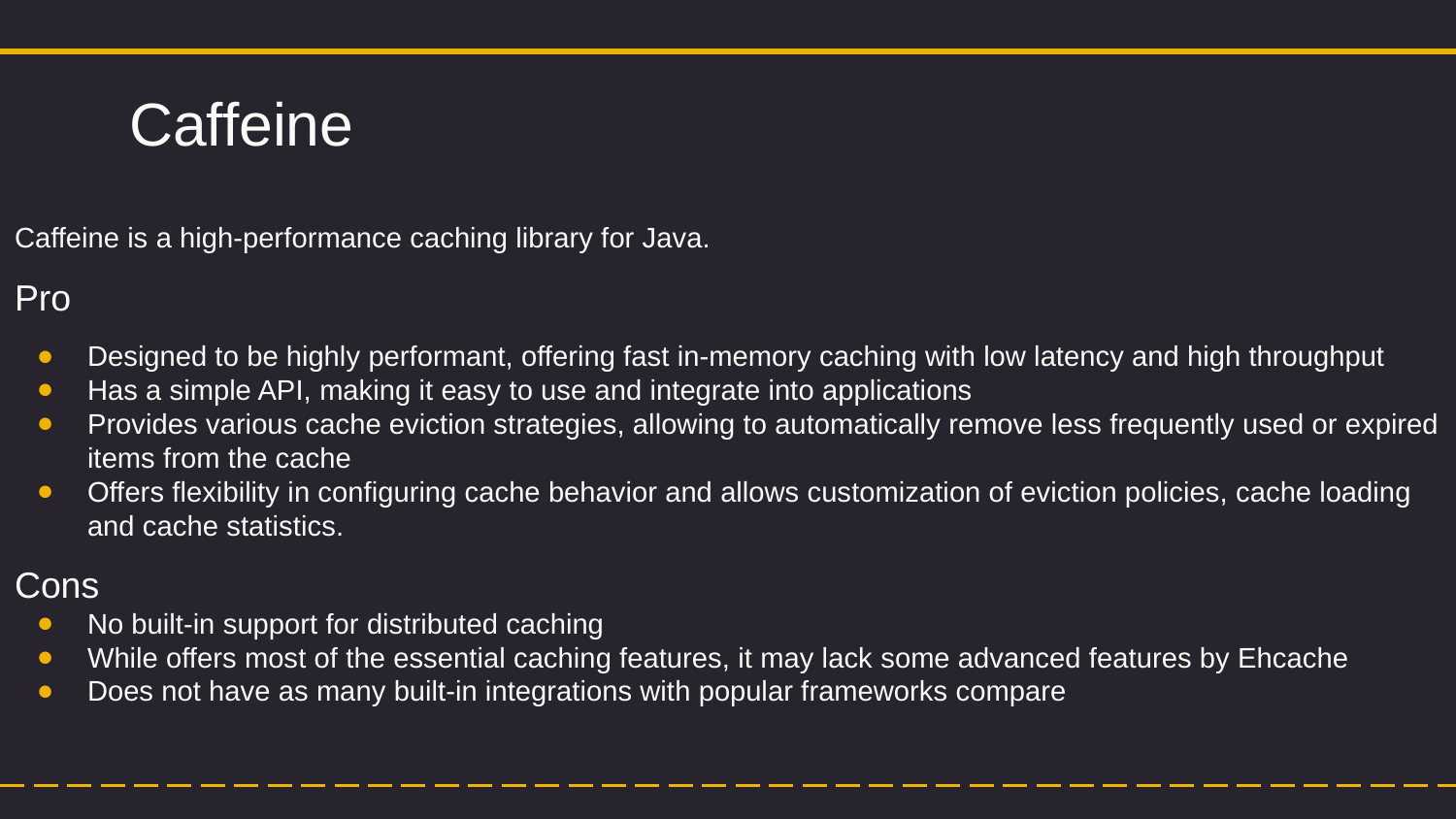

# Caffeine
Caffeine is a high-performance caching library for Java.
Pro
Designed to be highly performant, offering fast in-memory caching with low latency and high throughput
Has a simple API, making it easy to use and integrate into applications
Provides various cache eviction strategies, allowing to automatically remove less frequently used or expired items from the cache
Offers flexibility in configuring cache behavior and allows customization of eviction policies, cache loading and cache statistics.
Cons
No built-in support for distributed caching
While offers most of the essential caching features, it may lack some advanced features by Ehcache
Does not have as many built-in integrations with popular frameworks compare